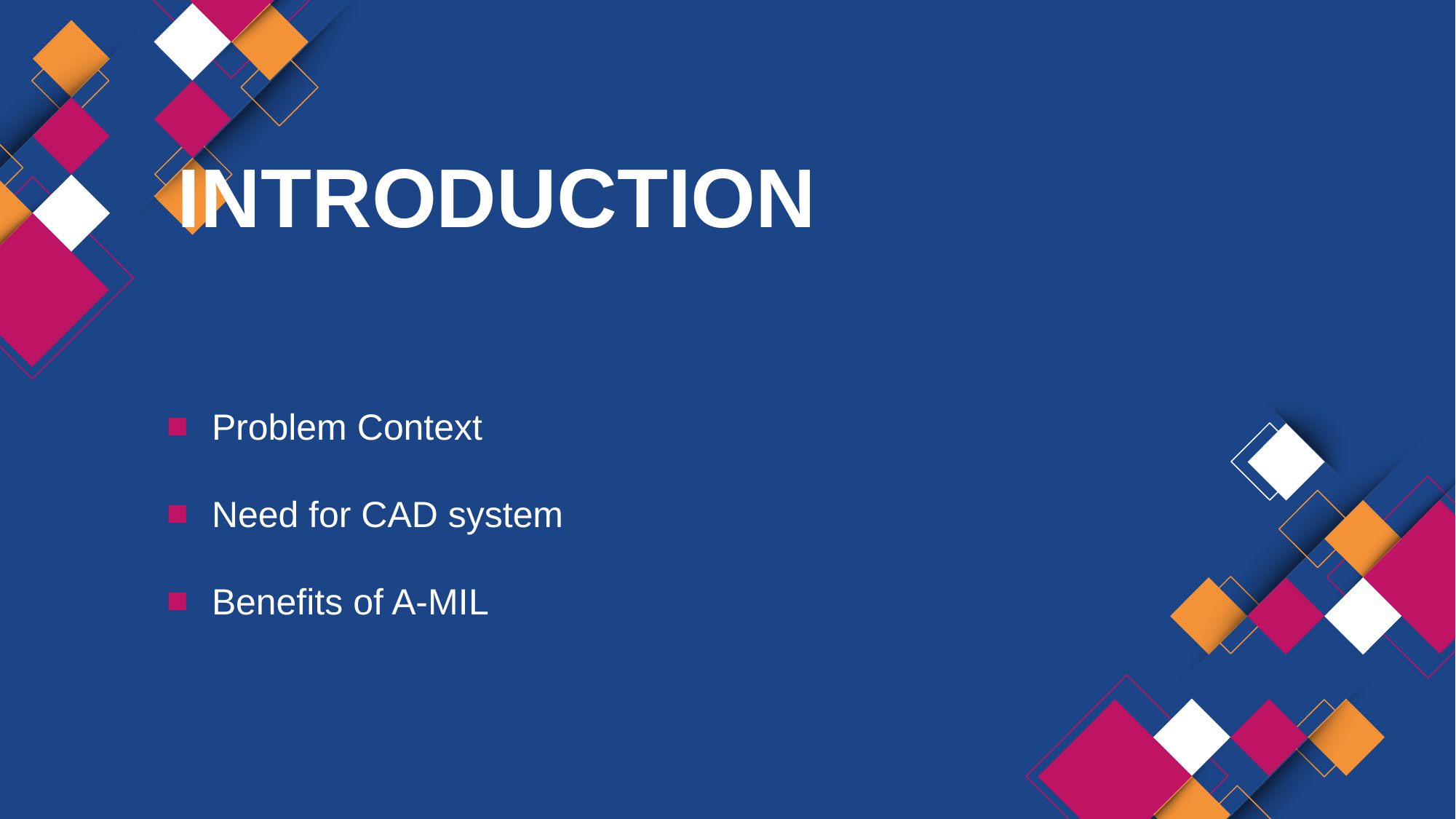

# INTRODUCTION
Problem Context
Need for CAD system
Benefits of A-MIL